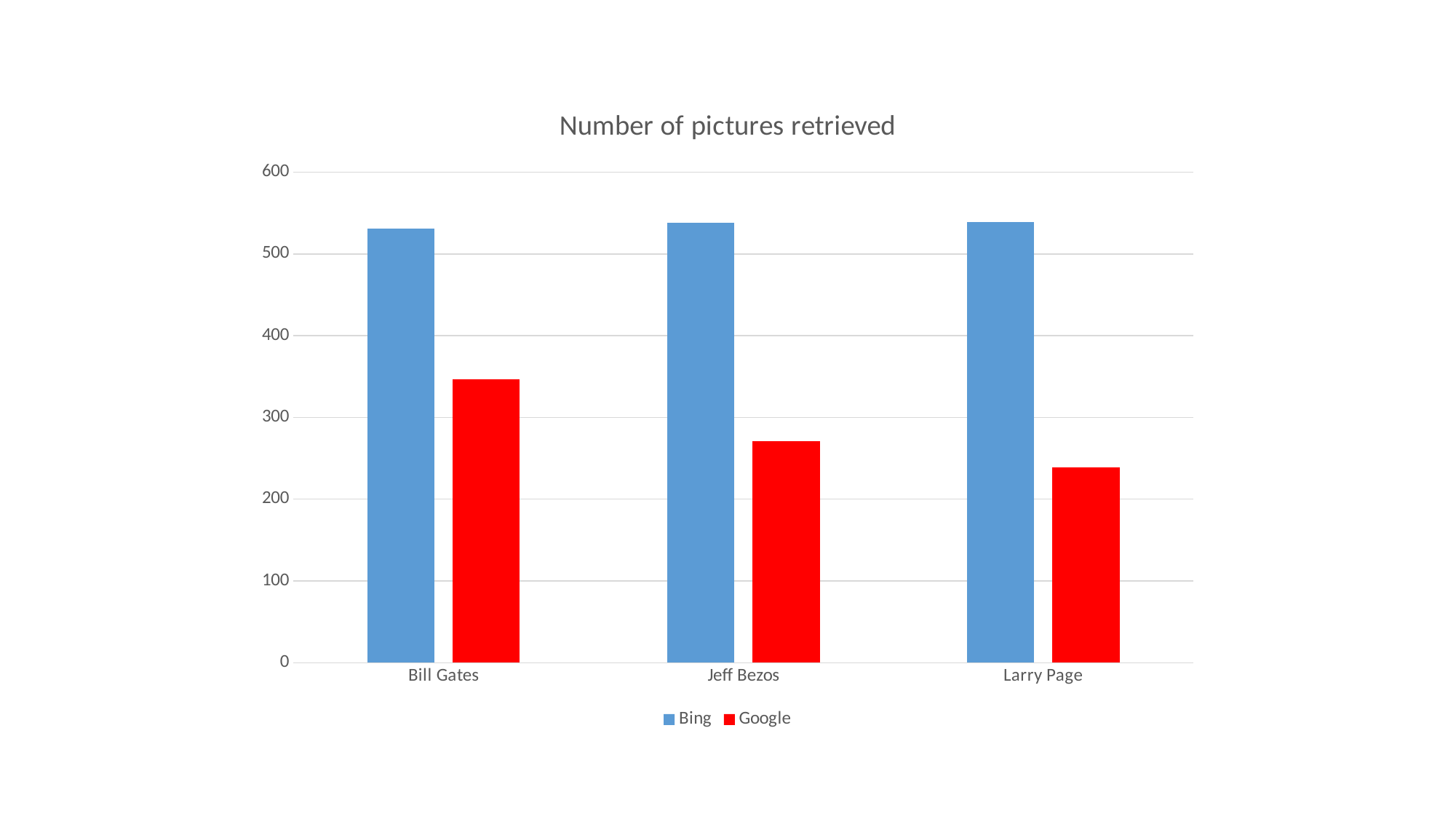

### Chart: Number of pictures retrieved

| Category | Bing | Google |
|---|---|---|
| Bill Gates | 531.0 | 347.0 |
| Jeff Bezos | 538.0 | 271.0 |
| Larry Page | 539.0 | 239.0 |